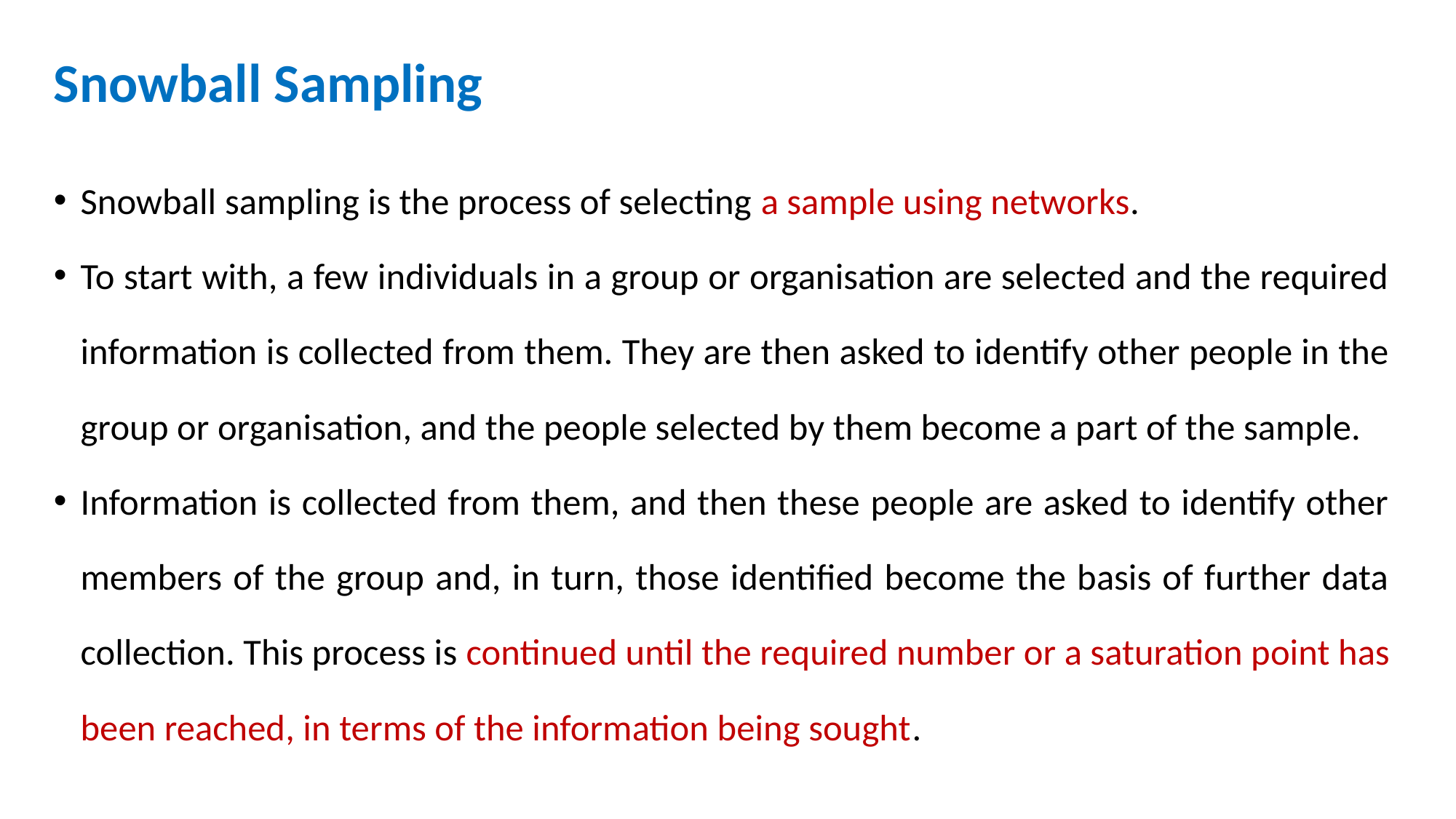

# Snowball Sampling
Snowball sampling is the process of selecting a sample using networks.
To start with, a few individuals in a group or organisation are selected and the required information is collected from them. They are then asked to identify other people in the group or organisation, and the people selected by them become a part of the sample.
Information is collected from them, and then these people are asked to identify other members of the group and, in turn, those identified become the basis of further data collection. This process is continued until the required number or a saturation point has been reached, in terms of the information being sought.